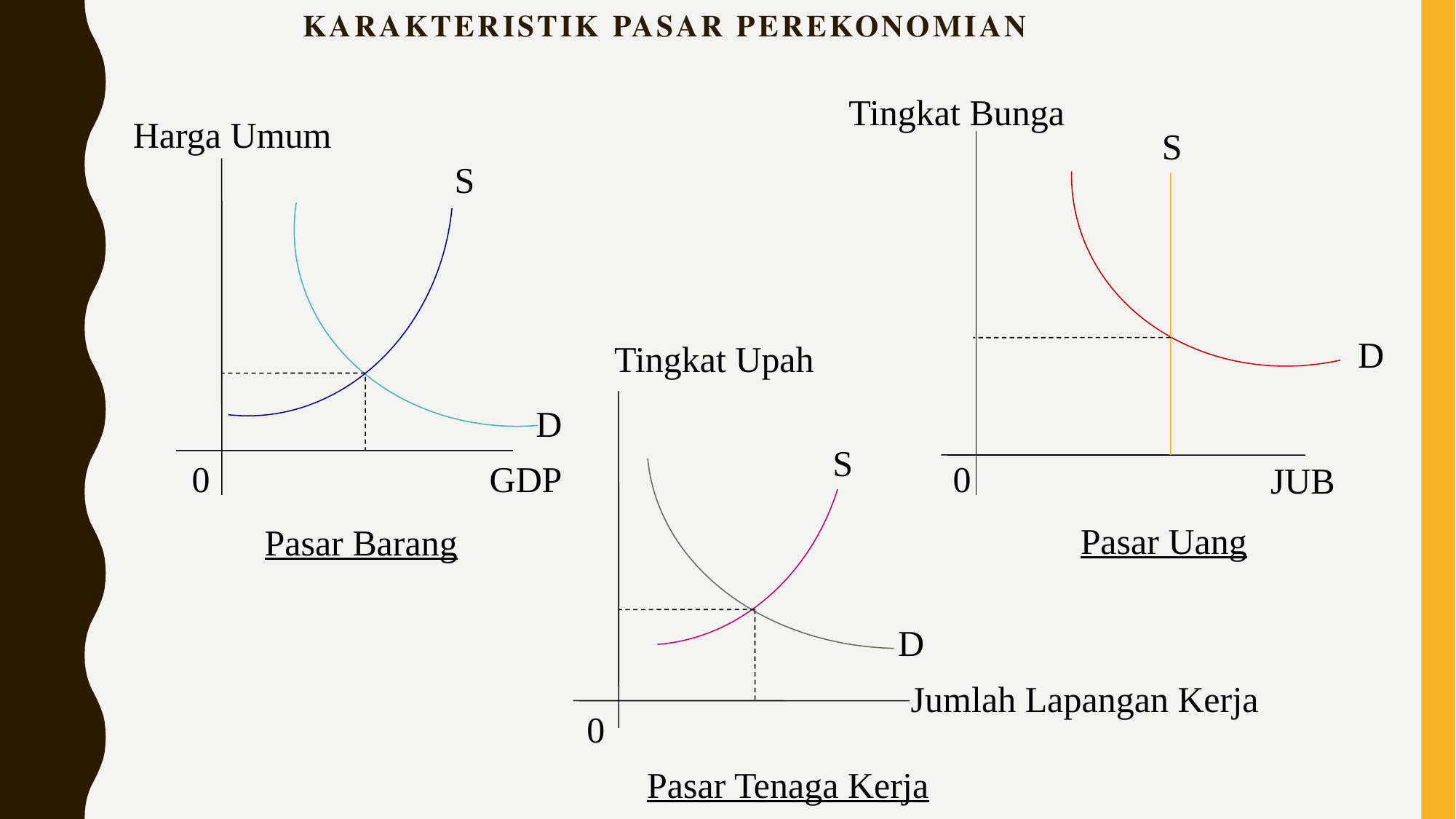

# Karakteristik Pasar Perekonomian
Tingkat Bunga
Harga Umum
S

S

D
Tingkat Upah

D
S

0
GDP
0

JUB

Pasar Uang
Pasar Barang

D
Jumlah Lapangan Kerja

0
Pasar Tenaga Kerja